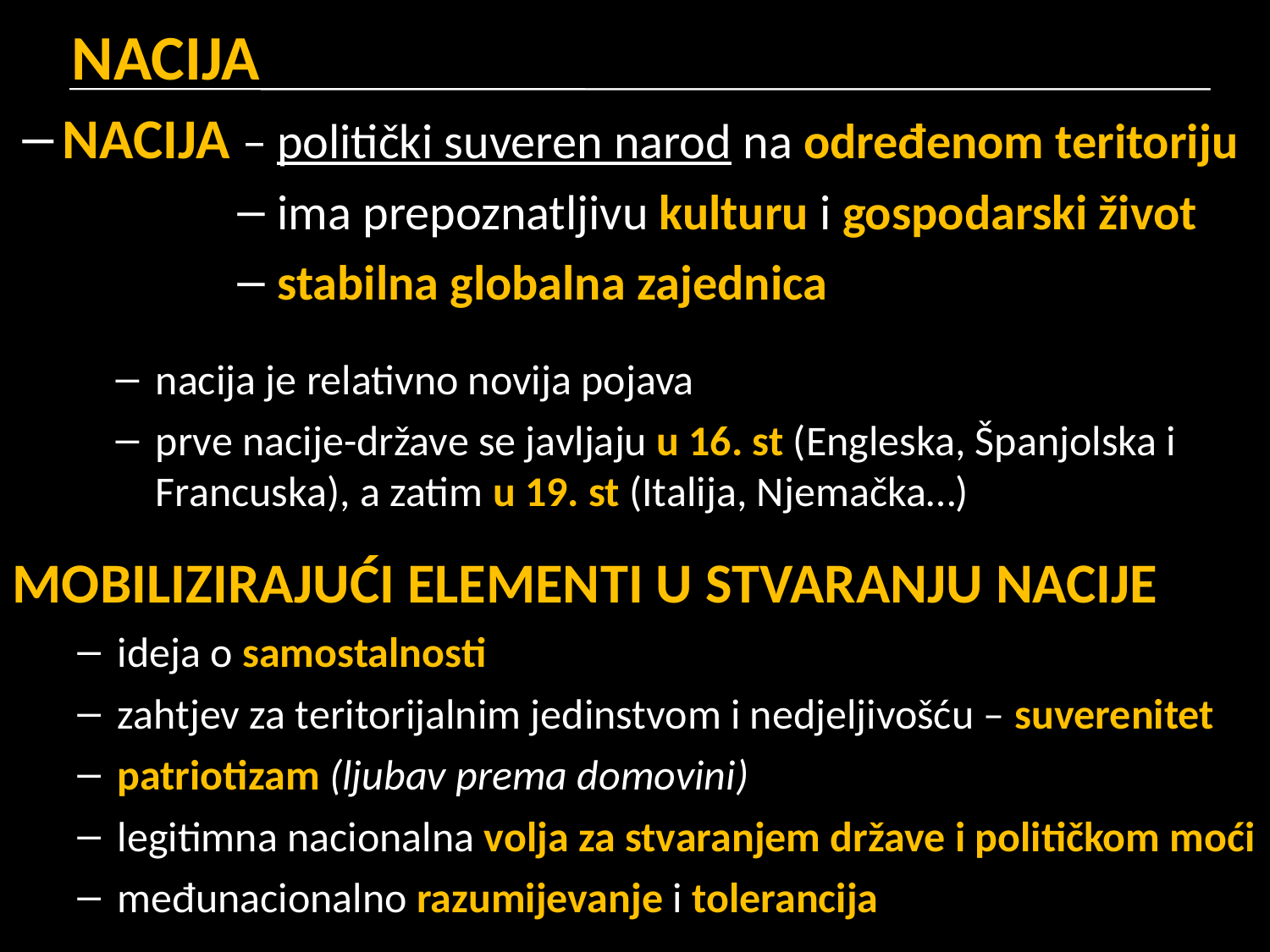

# NACIJA
NACIJA – politički suveren narod na određenom teritoriju
ima prepoznatljivu kulturu i gospodarski život
stabilna globalna zajednica
nacija je relativno novija pojava
prve nacije-države se javljaju u 16. st (Engleska, Španjolska i Francuska), a zatim u 19. st (Italija, Njemačka…)
MOBILIZIRAJUĆI ELEMENTI U STVARANJU NACIJE
ideja o samostalnosti
zahtjev za teritorijalnim jedinstvom i nedjeljivošću – suverenitet
patriotizam (ljubav prema domovini)
legitimna nacionalna volja za stvaranjem države i političkom moći
međunacionalno razumijevanje i tolerancija